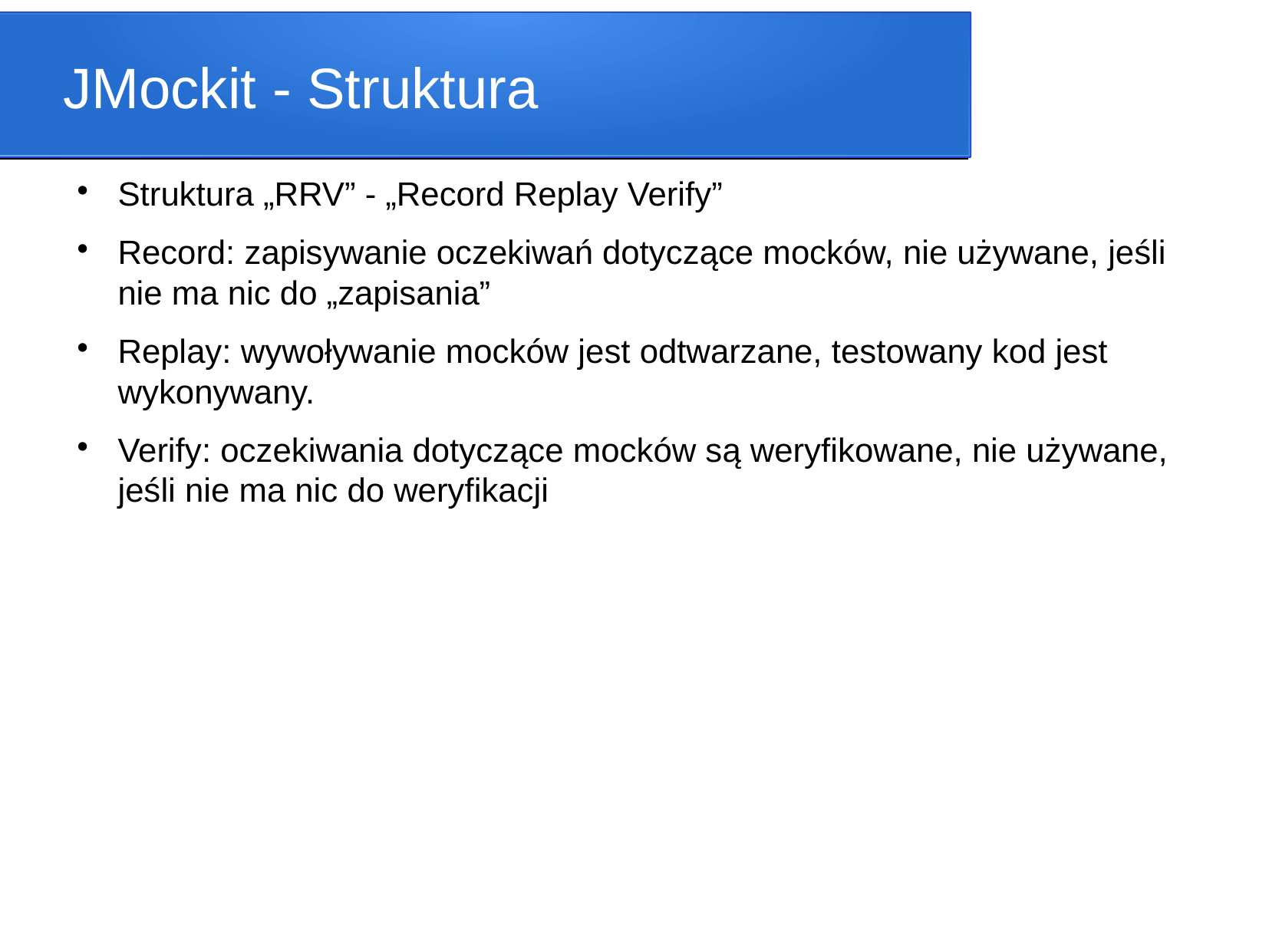

JMockit - Struktura
Struktura „RRV” - „Record Replay Verify”
Record: zapisywanie oczekiwań dotyczące mocków, nie używane, jeśli nie ma nic do „zapisania”
Replay: wywoływanie mocków jest odtwarzane, testowany kod jest wykonywany.
Verify: oczekiwania dotyczące mocków są weryfikowane, nie używane, jeśli nie ma nic do weryfikacji